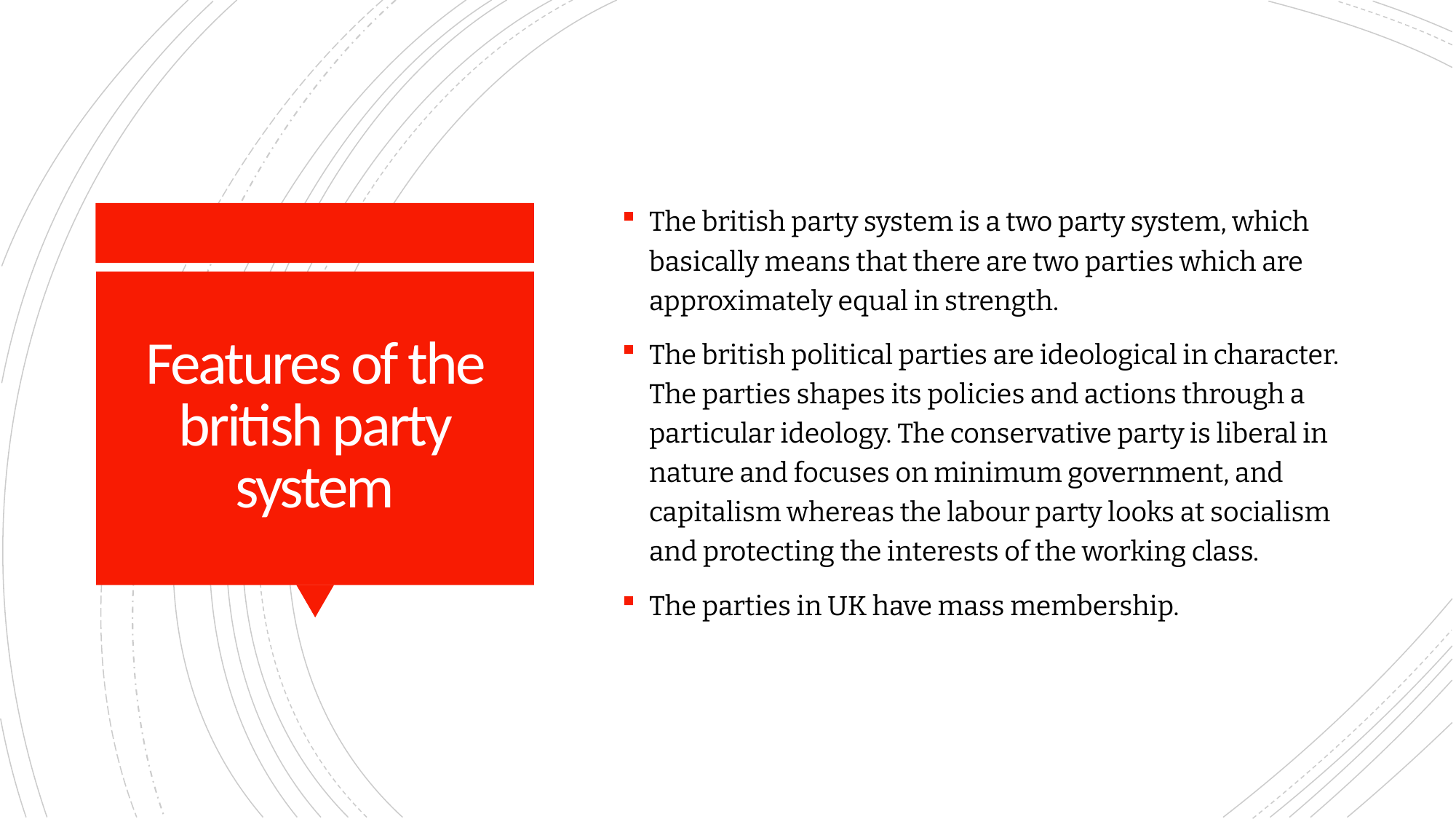

The british party system is a two party system, which basically means that there are two parties which are approximately equal in strength.
The british political parties are ideological in character. The parties shapes its policies and actions through a particular ideology. The conservative party is liberal in nature and focuses on minimum government, and capitalism whereas the labour party looks at socialism and protecting the interests of the working class.
The parties in UK have mass membership.
# Features of the british party system